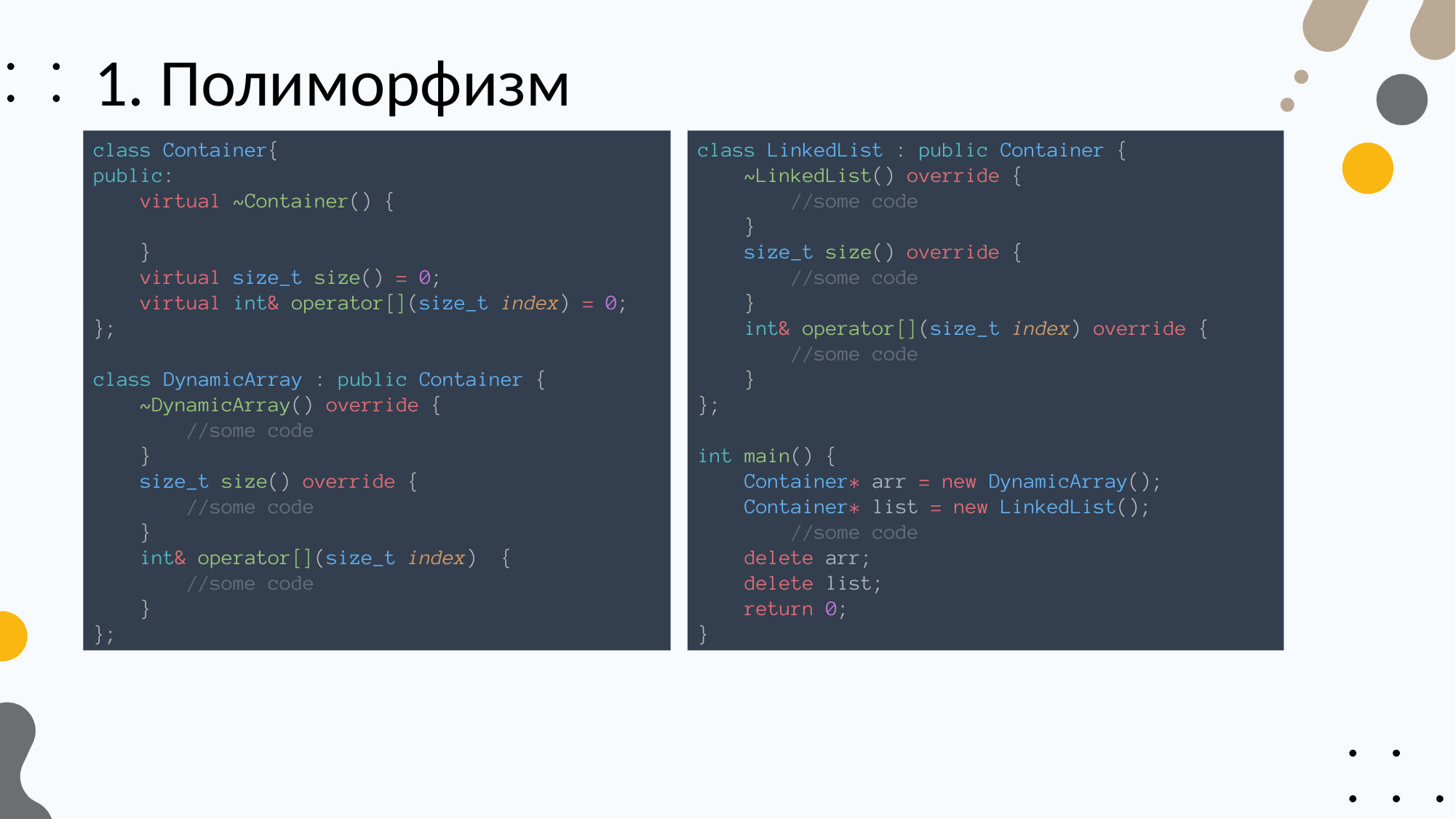

# 1. Полиморфизм
class Container{
public:
    virtual ~Container() {
    }
    virtual size_t size() = 0;
    virtual int& operator[](size_t index) = 0;
};
class DynamicArray : public Container {
    ~DynamicArray() override {
        //some code
    }
    size_t size() override {
        //some code
    }
    int& operator[](size_t index)  {
        //some code
    }
};
class LinkedList : public Container {
    ~LinkedList() override {
        //some code
    }
    size_t size() override {
        //some code
    }
    int& operator[](size_t index) override {
        //some code
    }
};
int main() {
    Container* arr = new DynamicArray();
    Container* list = new LinkedList();
        //some code
    delete arr;
    delete list;
    return 0;
}